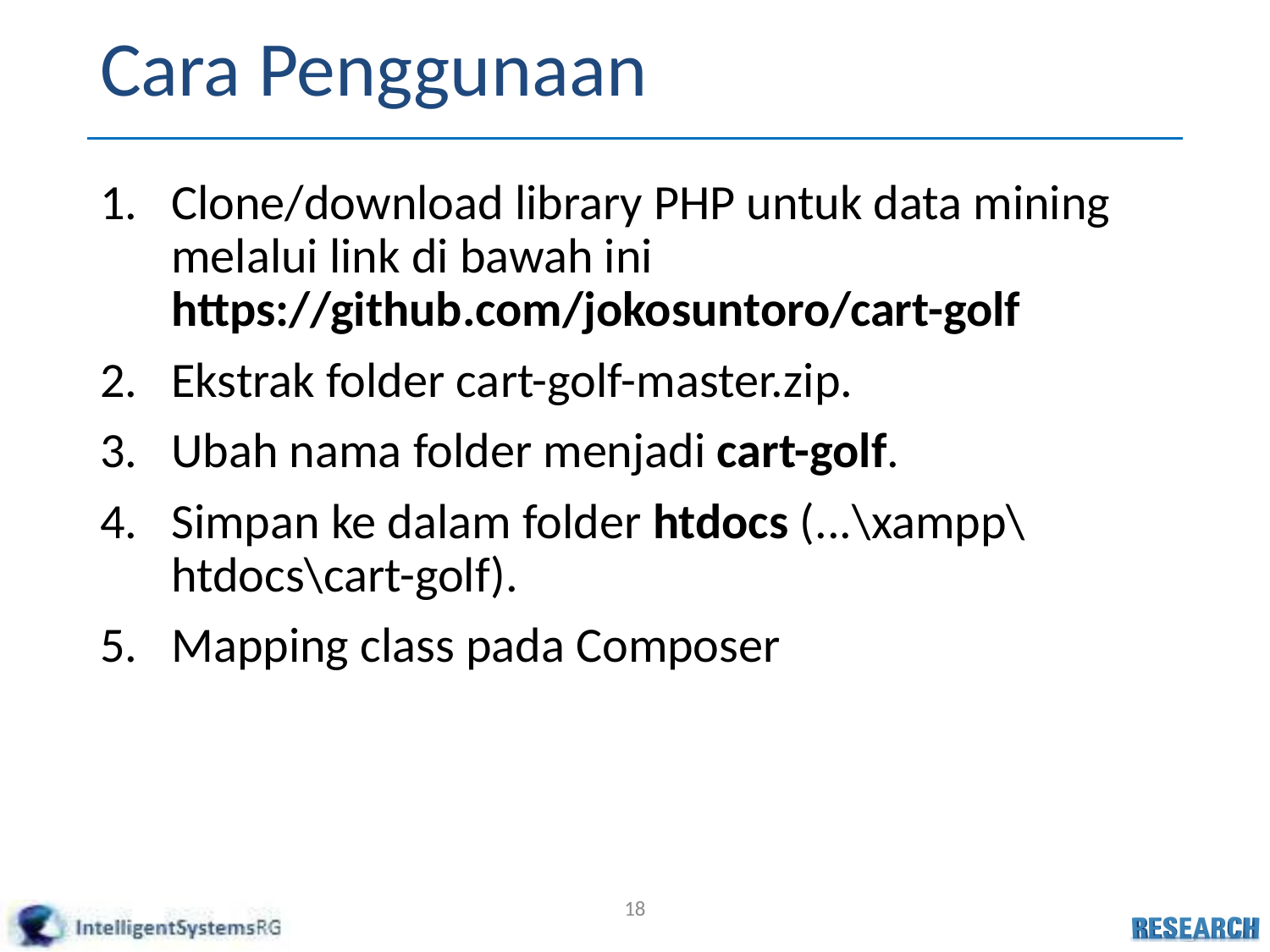

# Cara Penggunaan
Clone/download library PHP untuk data mining melalui link di bawah ini https://github.com/jokosuntoro/cart-golf
Ekstrak folder cart-golf-master.zip.
Ubah nama folder menjadi cart-golf.
Simpan ke dalam folder htdocs (...\xampp\htdocs\cart-golf).
Mapping class pada Composer